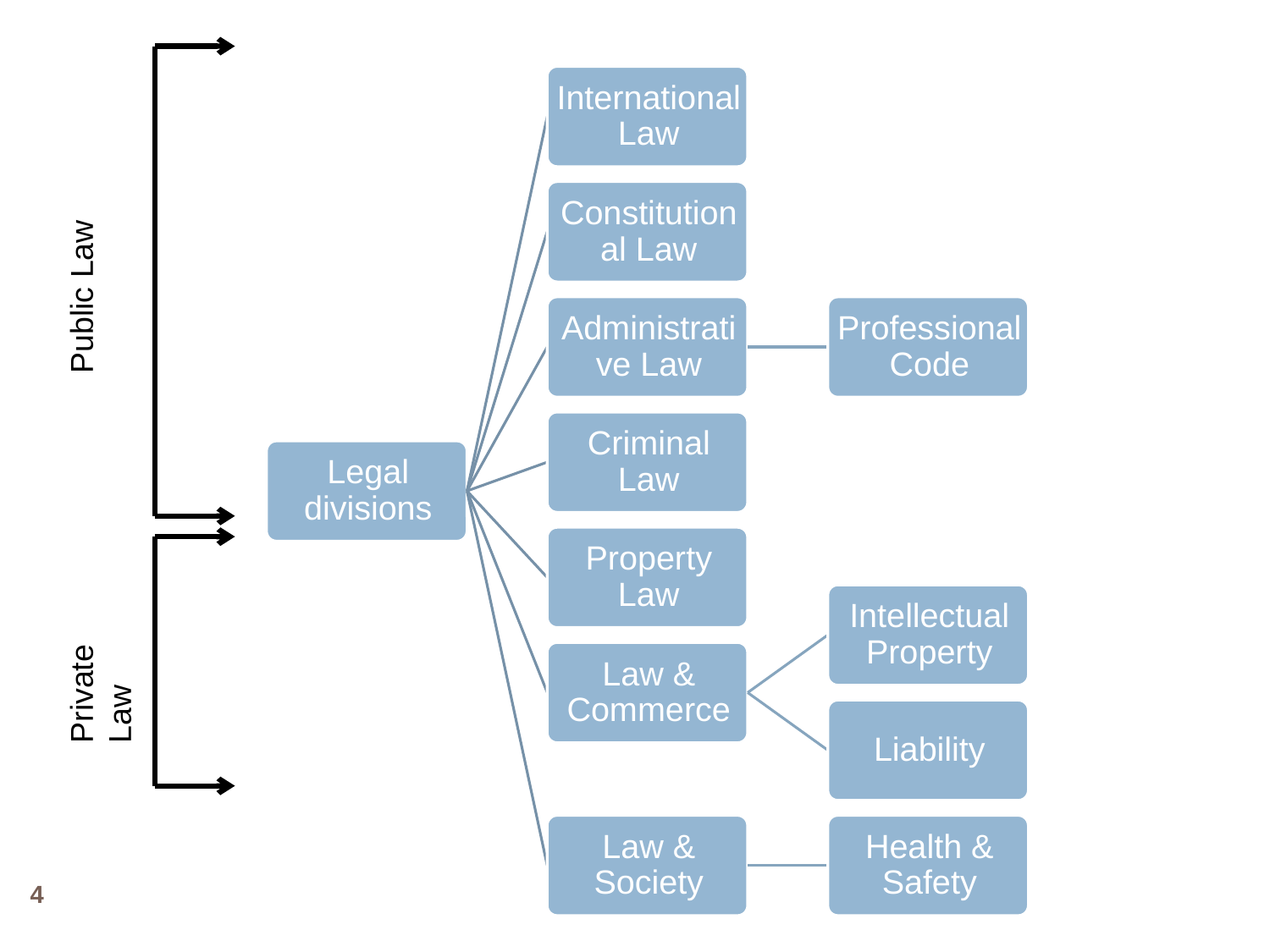

Legal divisions

International Law

Constitutional Law

Administrative Law

Professional Code

Criminal Law

Property Law

Law & Commerce

Intellectual Property

Liability

Law & Society

Health & Safety
Public Law
Private Law
4